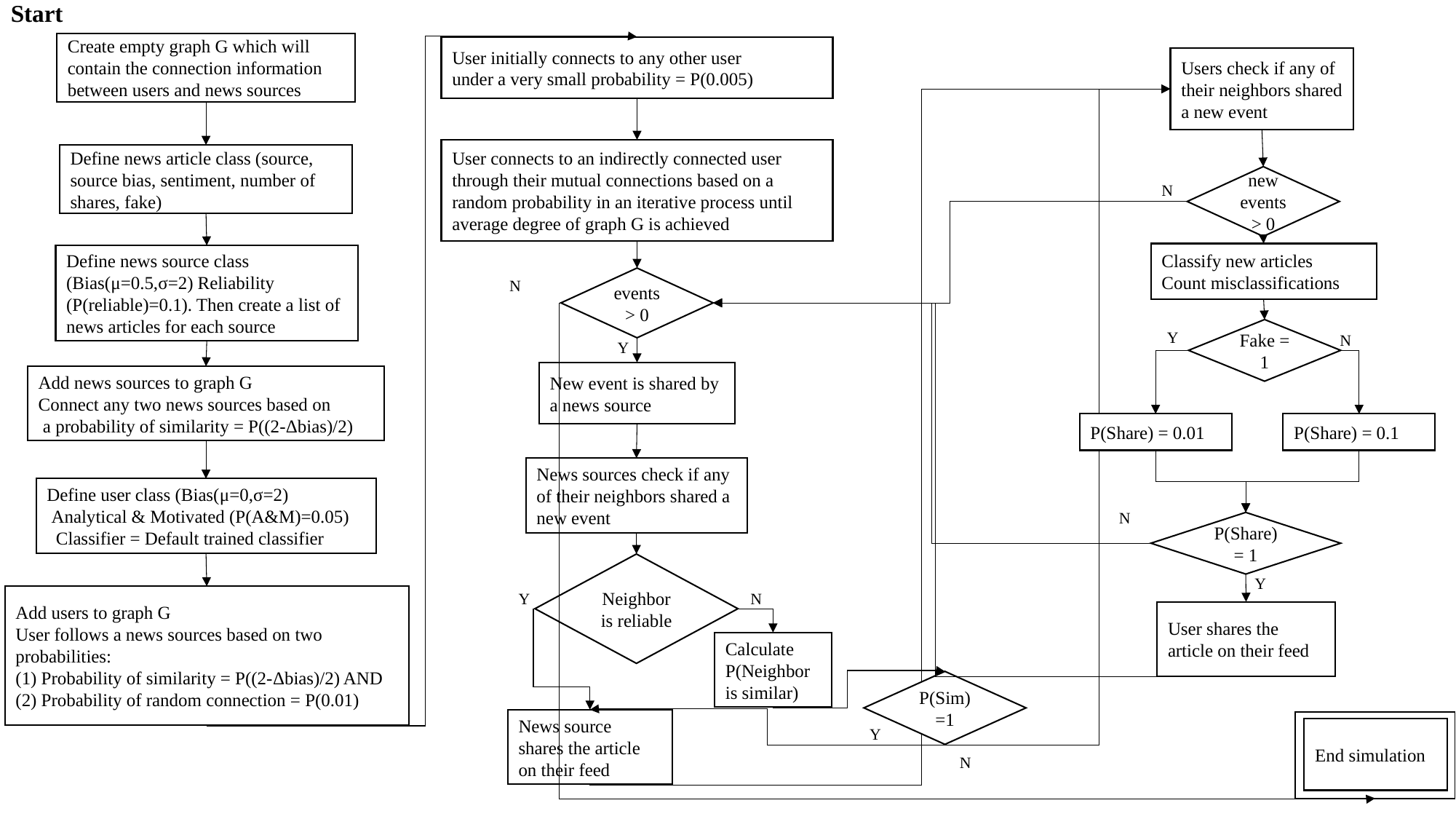

Start
Create empty graph G which will contain the connection information between users and news sources
User initially connects to any other user
under a very small probability = P(0.005)
Users check if any of their neighbors shared a new event
User connects to an indirectly connected user through their mutual connections based on a random probability in an iterative process until average degree of graph G is achieved
Define news article class (source, source bias, sentiment, number of shares, fake)
new events > 0
N
Classify new articles
Count misclassifications
Define news source class (Bias(μ=0.5,σ=2) Reliability (P(reliable)=0.1). Then create a list of news articles for each source
events > 0
N
Fake = 1
Y
N
Y
New event is shared by a news source
Add news sources to graph G
Connect any two news sources based on
 a probability of similarity = P((2-Δbias)/2)
P(Share) = 0.01
P(Share) = 0.1
News sources check if any of their neighbors shared a new event
Define user class (Bias(μ=0,σ=2)
 Analytical & Motivated (P(A&M)=0.05)
  Classifier = Default trained classifier
N
P(Share) = 1
Neighbor is reliable
Y
Y
N
Add users to graph G
User follows a news sources based on two probabilities:
(1) Probability of similarity = P((2-Δbias)/2) AND
(2) Probability of random connection = P(0.01)
User shares the article on their feed
Calculate P(Neighbor is similar)
P(Sim)=1
News source shares the article on their feed

Y
End simulation
N